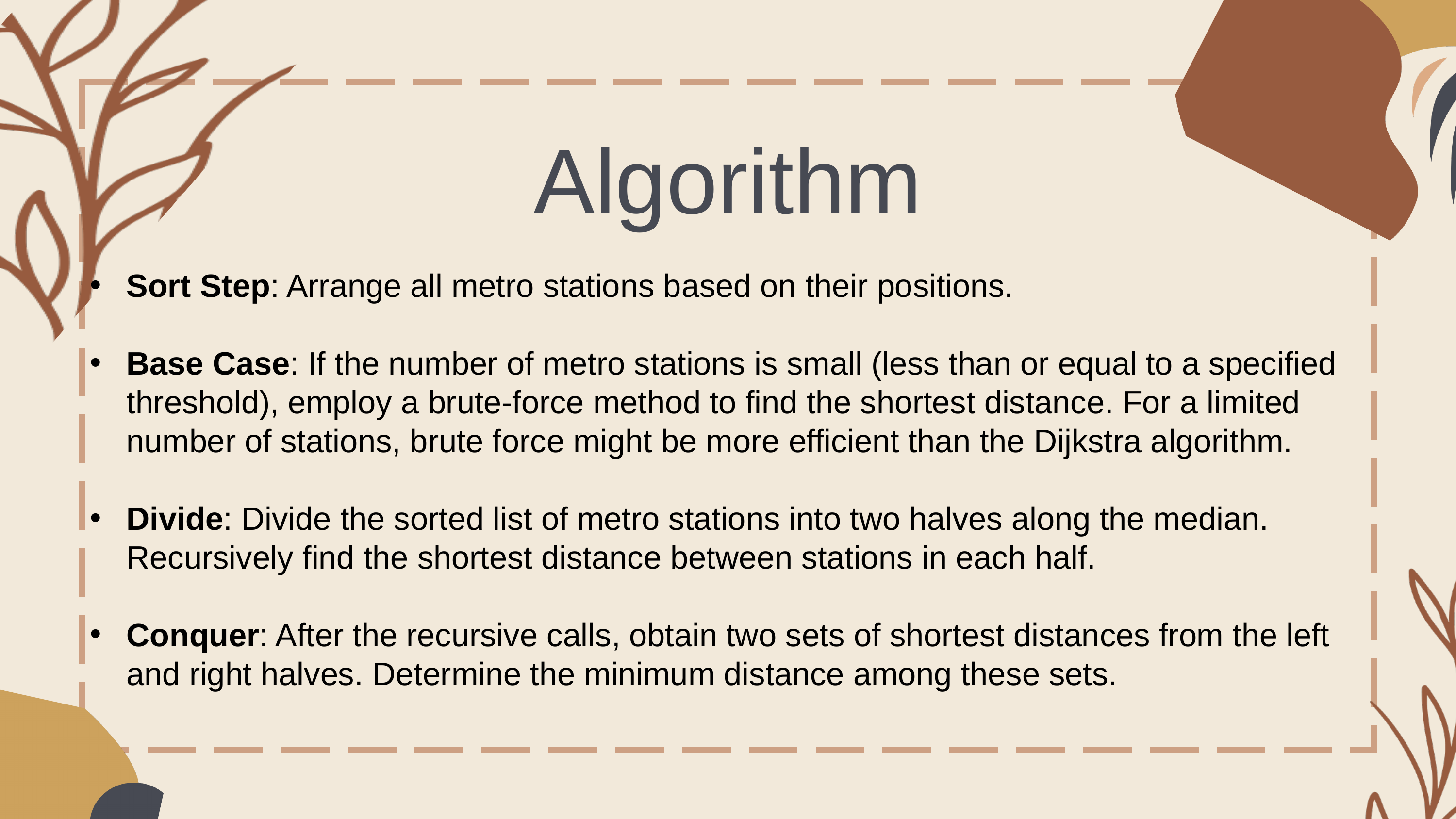

Chapter 1

Algorithm
Sort Step: Arrange all metro stations based on their positions.

Base Case: If the number of metro stations is small (less than or equal to a specified threshold), employ a brute-force method to find the shortest distance. For a limited number of stations, brute force might be more efficient than the Dijkstra algorithm.

Divide: Divide the sorted list of metro stations into two halves along the median. Recursively find the shortest distance between stations in each half.

Conquer: After the recursive calls, obtain two sets of shortest distances from the left and right halves. Determine the minimum distance among these sets.